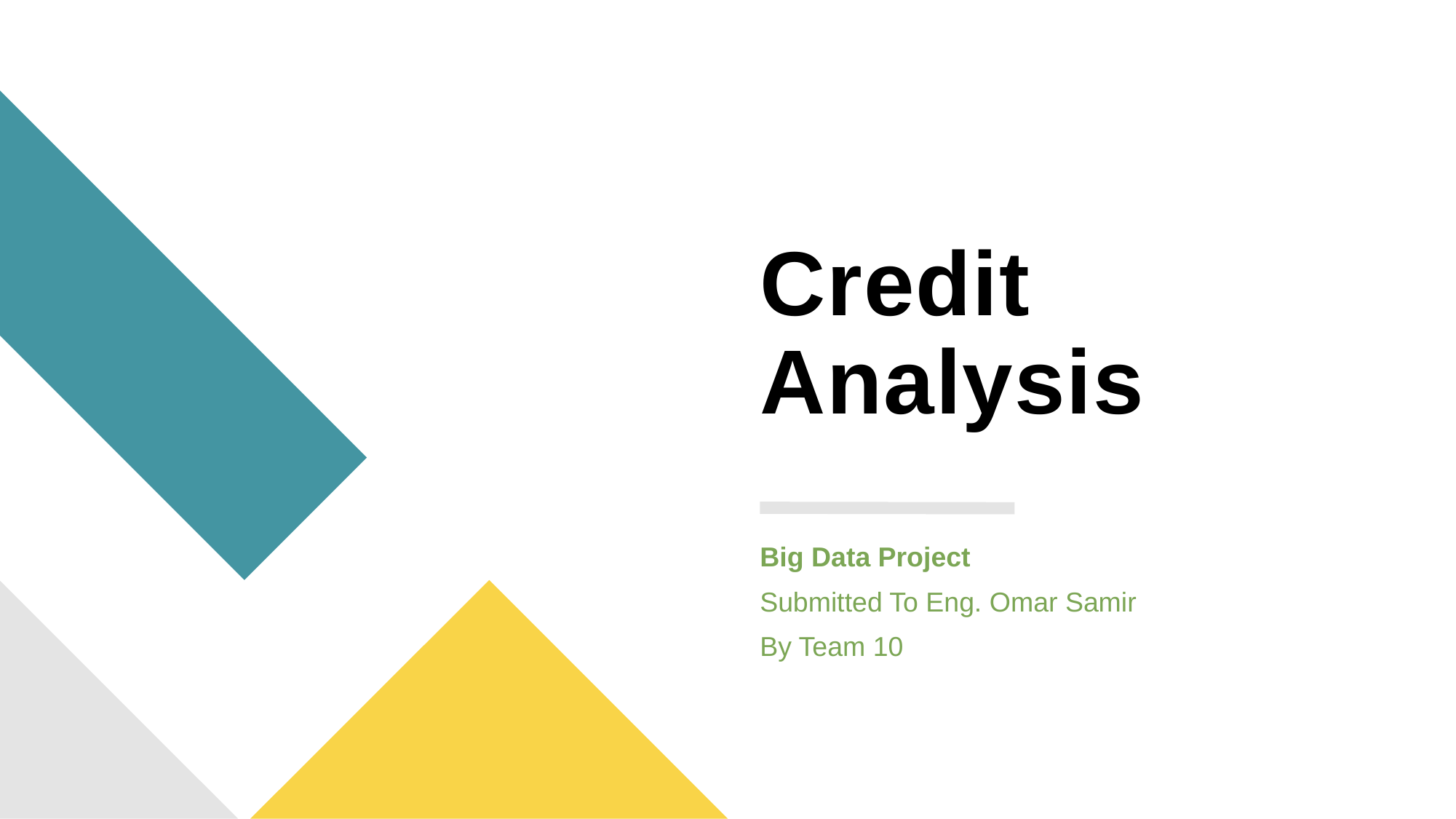

Credit Analysis
Big Data Project
Submitted To Eng. Omar Samir
By Team 10